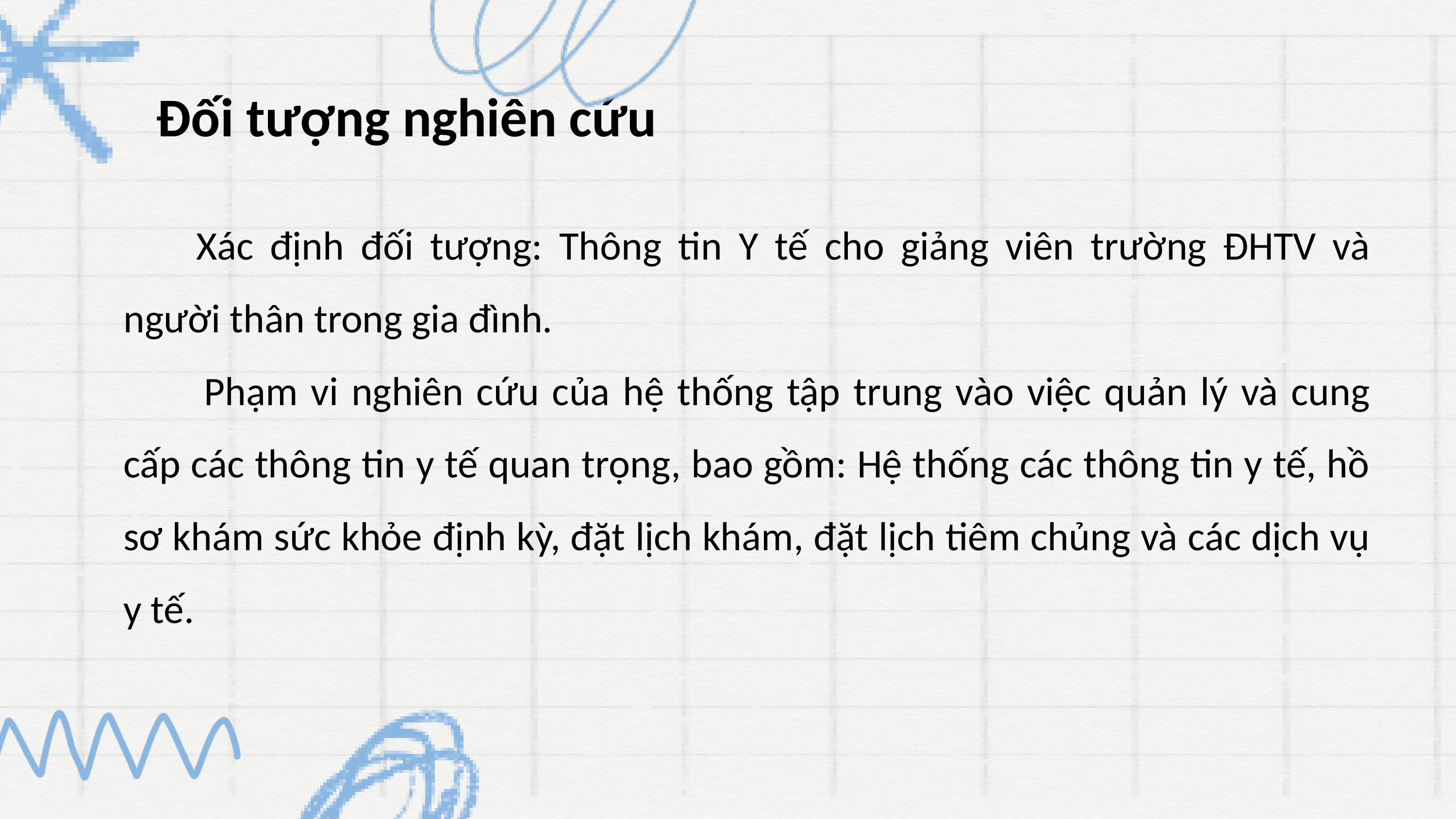

Đối tượng nghiên cứu
	Xác định đối tượng: Thông tin Y tế cho giảng viên trường ĐHTV và người thân trong gia đình.
  	Phạm vi nghiên cứu của hệ thống tập trung vào việc quản lý và cung cấp các thông tin y tế quan trọng, bao gồm: Hệ thống các thông tin y tế, hồ sơ khám sức khỏe định kỳ, đặt lịch khám, đặt lịch tiêm chủng và các dịch vụ y tế.

6